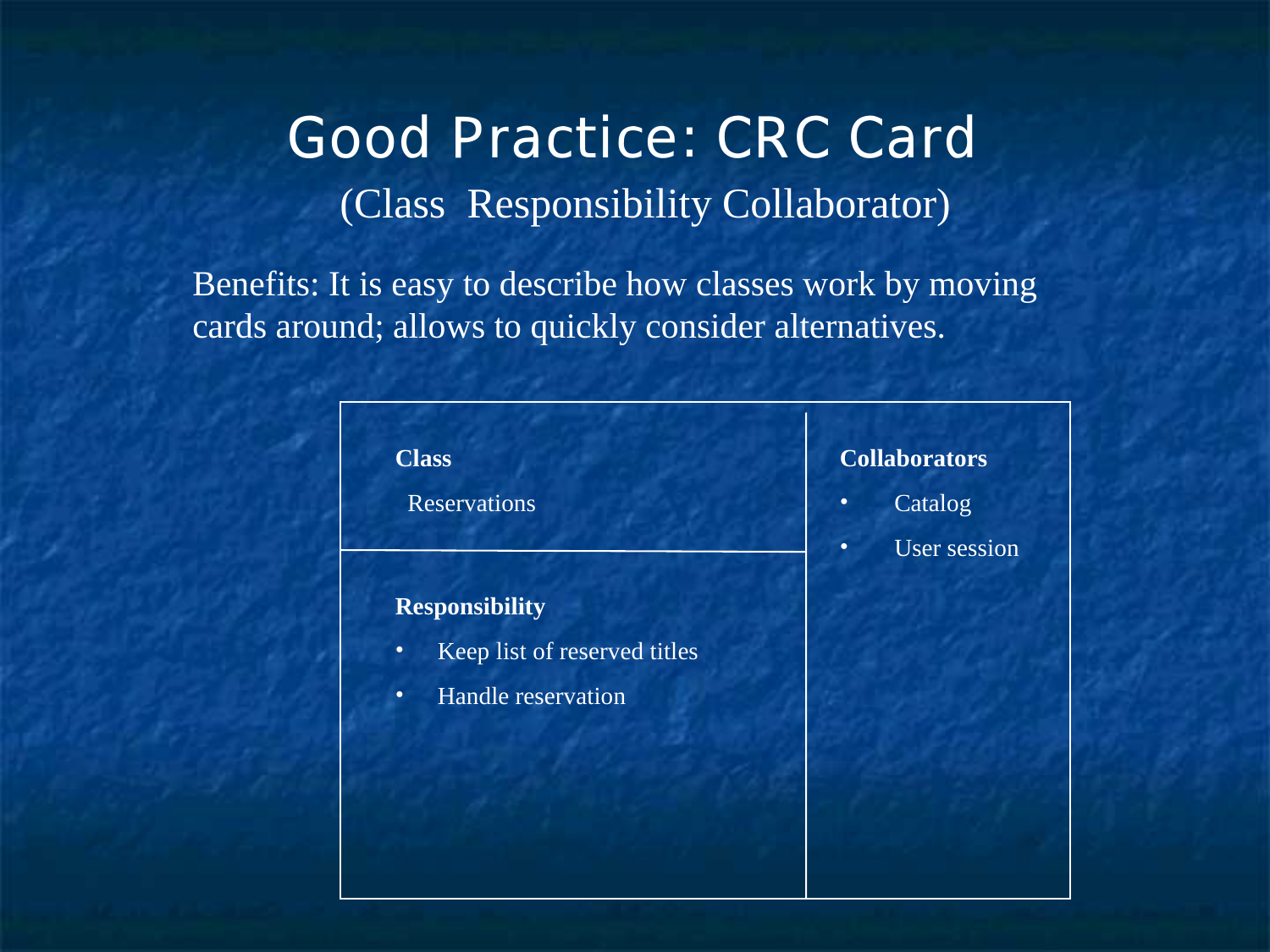

Good Practice: CRC Card
(Class  Responsibility Collaborator)

Benefits: It is easy to describe how classes work by moving cards around; allows to quickly consider alternatives.

Class
  Reservations
Collaborators
    Catalog
    User session

Responsibility
  Keep list of reserved titles
  Handle reservation